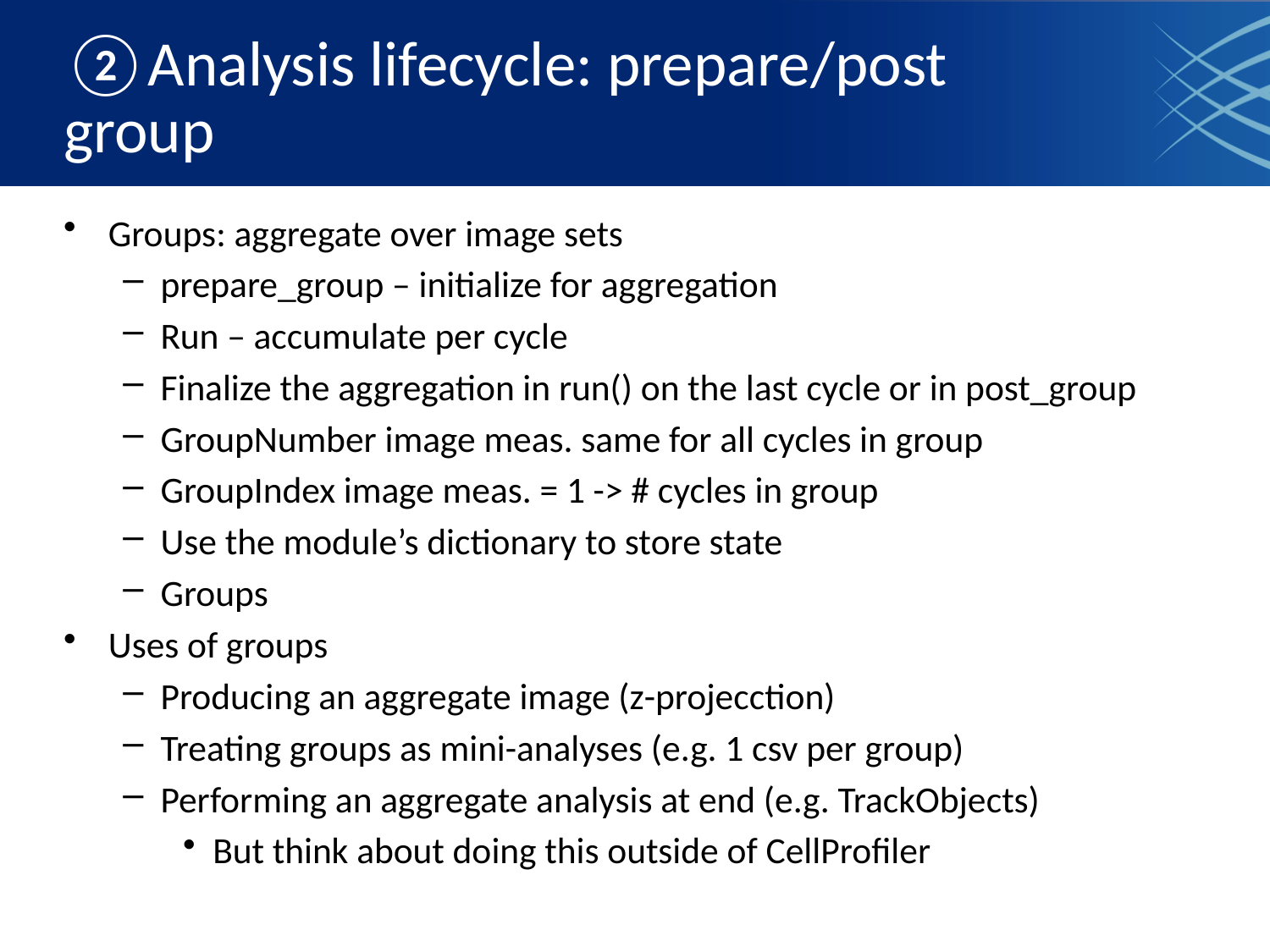

# ②Analysis lifecycle: prepare/post group
Groups: aggregate over image sets
prepare_group – initialize for aggregation
Run – accumulate per cycle
Finalize the aggregation in run() on the last cycle or in post_group
GroupNumber image meas. same for all cycles in group
GroupIndex image meas. = 1 -> # cycles in group
Use the module’s dictionary to store state
Groups
Uses of groups
Producing an aggregate image (z-projecction)
Treating groups as mini-analyses (e.g. 1 csv per group)
Performing an aggregate analysis at end (e.g. TrackObjects)
But think about doing this outside of CellProfiler